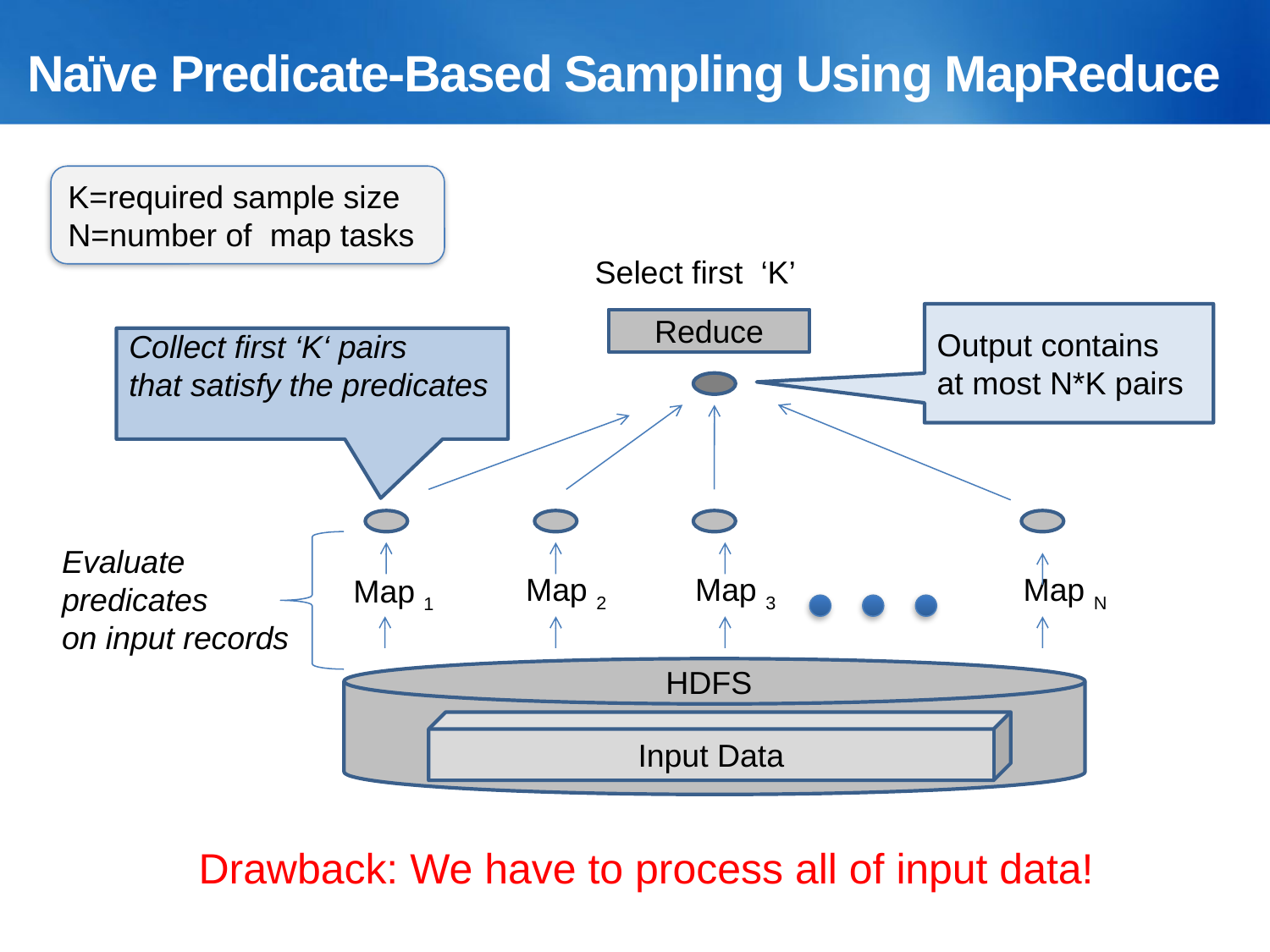

# Naïve Predicate-Based Sampling Using MapReduce
K=required sample size
N=number of  map tasks
Select first  ‘K’

Output contains
at most N*K pairs
Reduce
Collect first ‘K‘ pairs
that satisfy the predicates

Evaluate
predicates
on input records

Map 2
Map 3
Map N
Map 1

HDFS

Input Data
Drawback: We have to process all of input data!